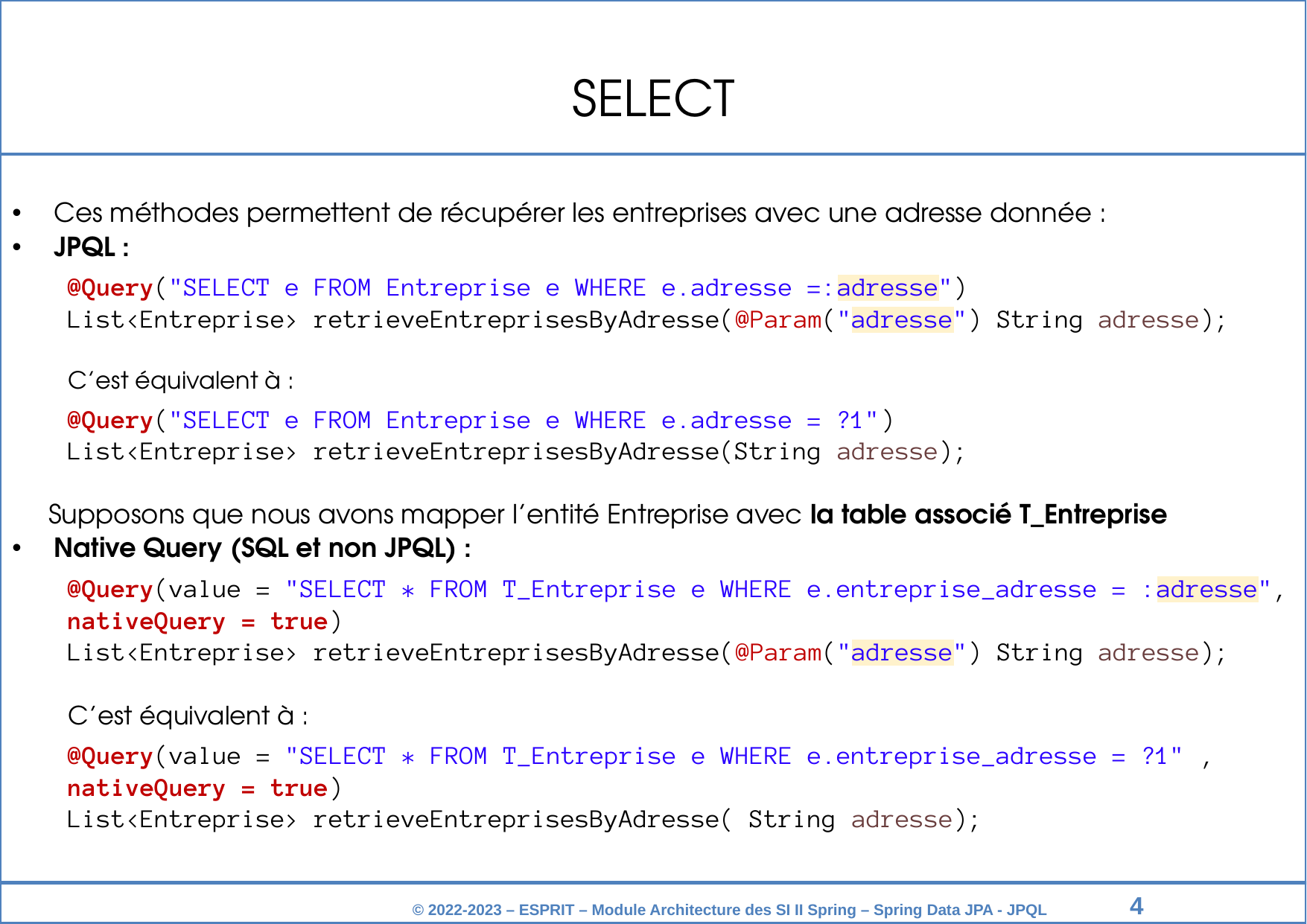

SELECT

Ces méthodes permettent de récupérer les entreprises avec une adresse donnée :
JPQL :
@Query("SELECT e FROM Entreprise e WHERE e.adresse =:adresse")
List<Entreprise> retrieveEntreprisesByAdresse(@Param("adresse") String adresse);

C’est équivalent à :
@Query("SELECT e FROM Entreprise e WHERE e.adresse = ?1")
List<Entreprise> retrieveEntreprisesByAdresse(String adresse);

     Supposons que nous avons mapper l’entité Entreprise avec la table associé T_Entreprise
Native Query (SQL et non JPQL) :
@Query(value = "SELECT * FROM T_Entreprise e WHERE e.entreprise_adresse = :adresse", nativeQuery = true)
List<Entreprise> retrieveEntreprisesByAdresse(@Param("adresse") String adresse);

C’est équivalent à :
@Query(value = "SELECT * FROM T_Entreprise e WHERE e.entreprise_adresse = ?1" , nativeQuery = true)
List<Entreprise> retrieveEntreprisesByAdresse( String adresse);

4